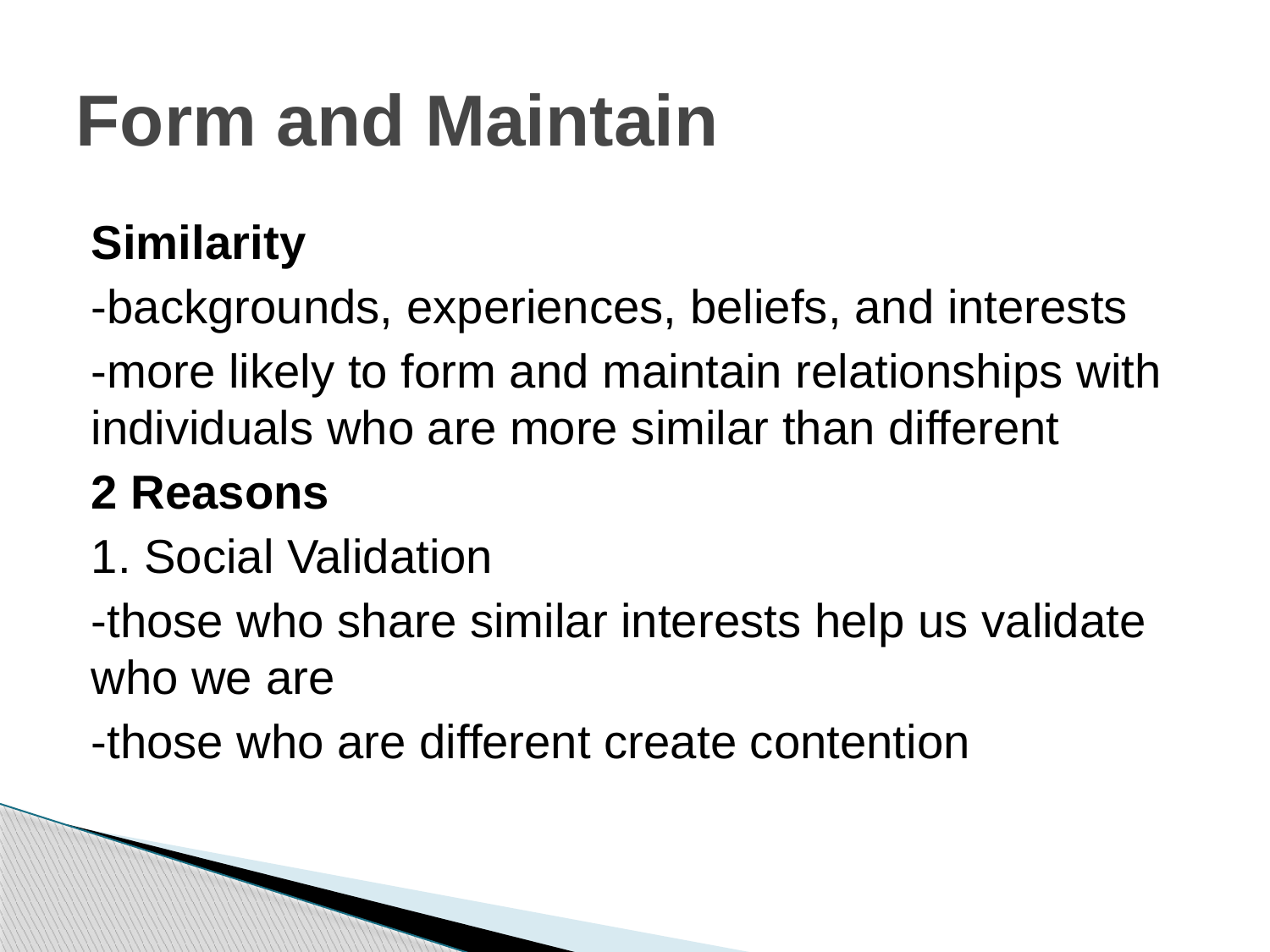

# Form and Maintain
Similarity
-backgrounds, experiences, beliefs, and interests
-more likely to form and maintain relationships with individuals who are more similar than different
2 Reasons
1. Social Validation
-those who share similar interests help us validate who we are
-those who are different create contention